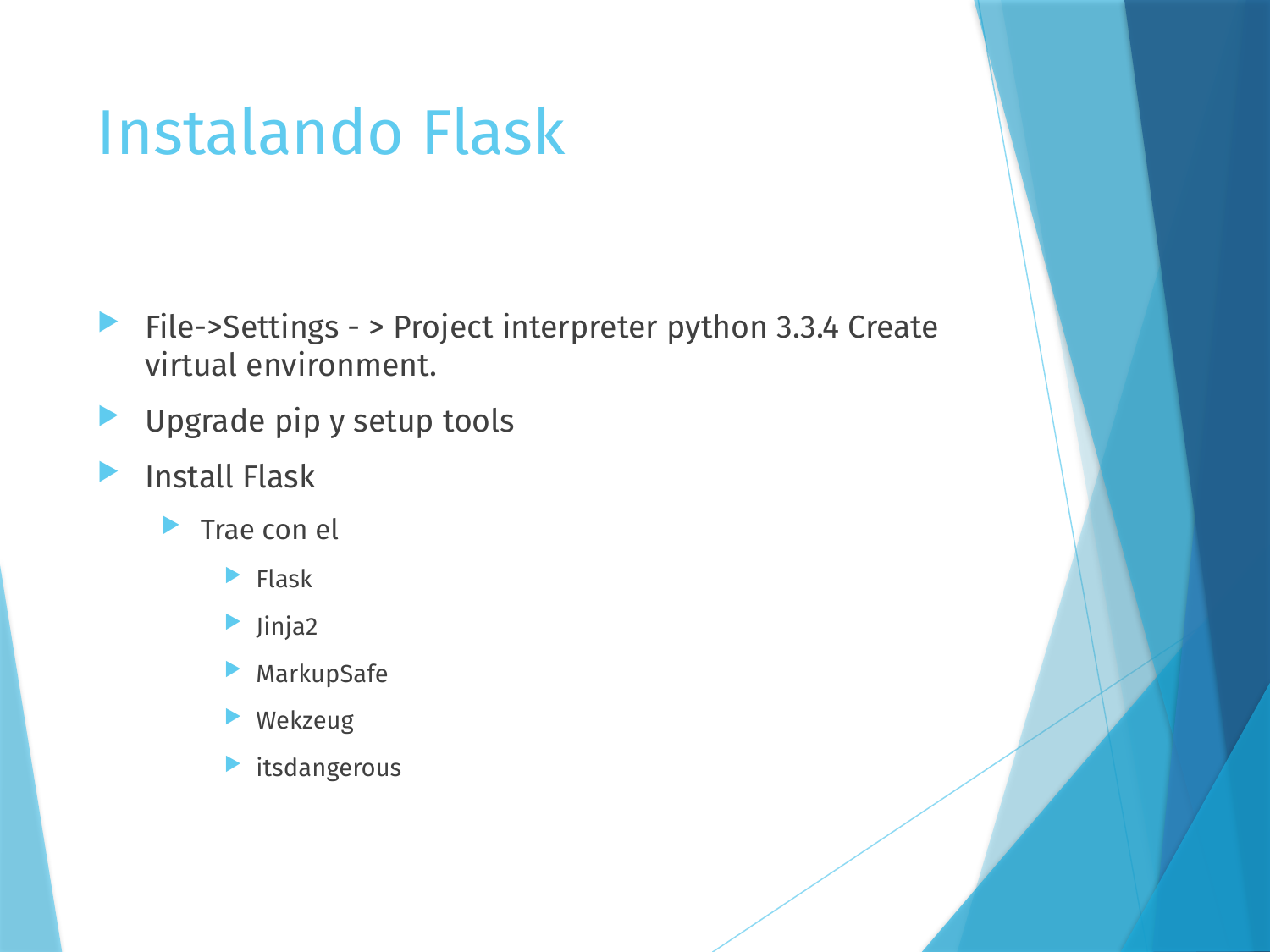

# Instalando Flask
File->Settings - > Project interpreter python 3.3.4 Create virtual environment.
Upgrade pip y setup tools
Install Flask
Trae con el
Flask
Jinja2
MarkupSafe
Wekzeug
itsdangerous